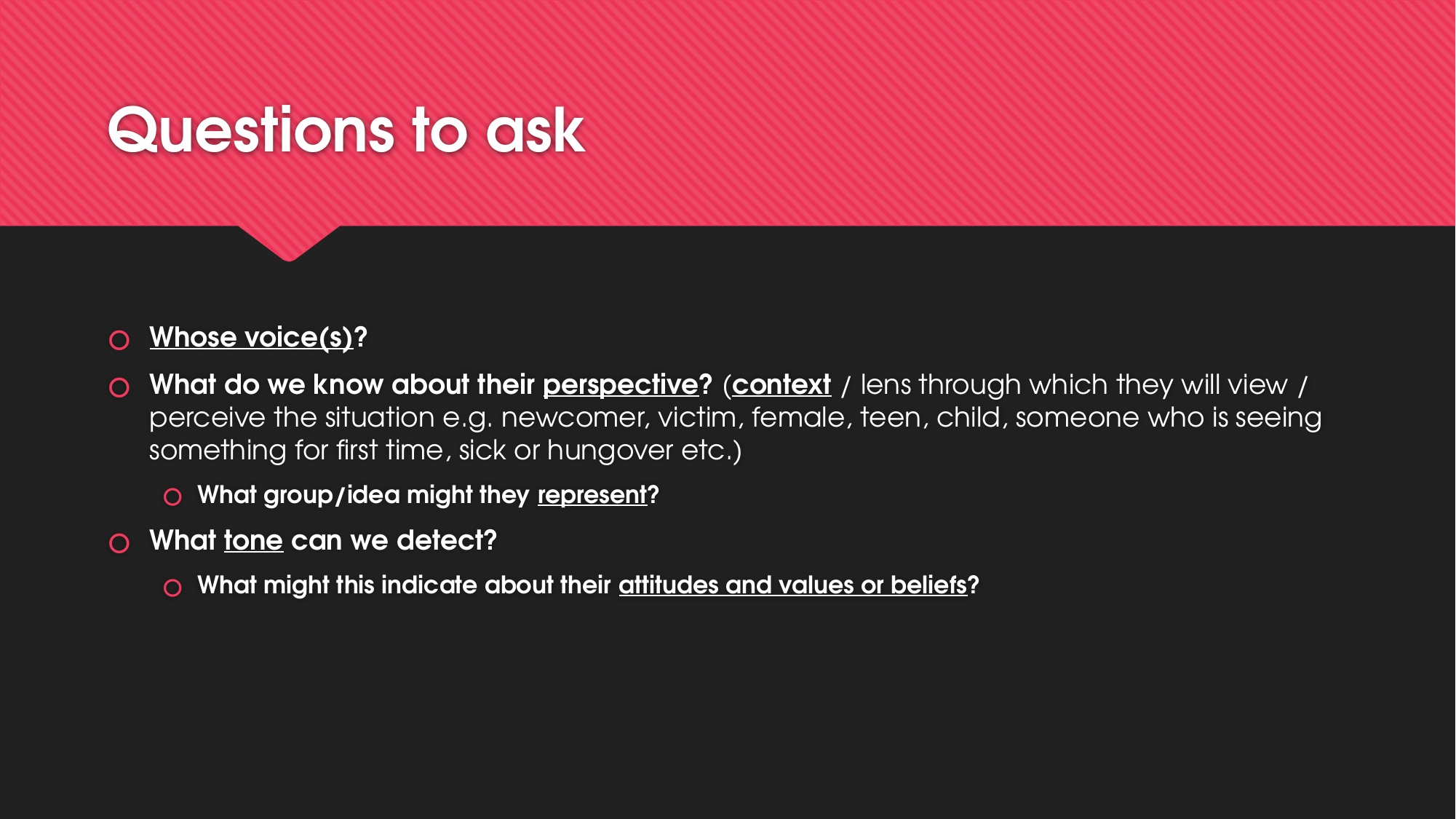

# Questions to ask
Whose voice(s)?
What do we know about their perspective? (context / lens through which they will view / perceive the situation e.g. newcomer, victim, female, teen, child, someone who is seeing something for first time, sick or hungover etc.)
What group/idea might they represent?
What tone can we detect?
What might this indicate about their attitudes and values or beliefs?